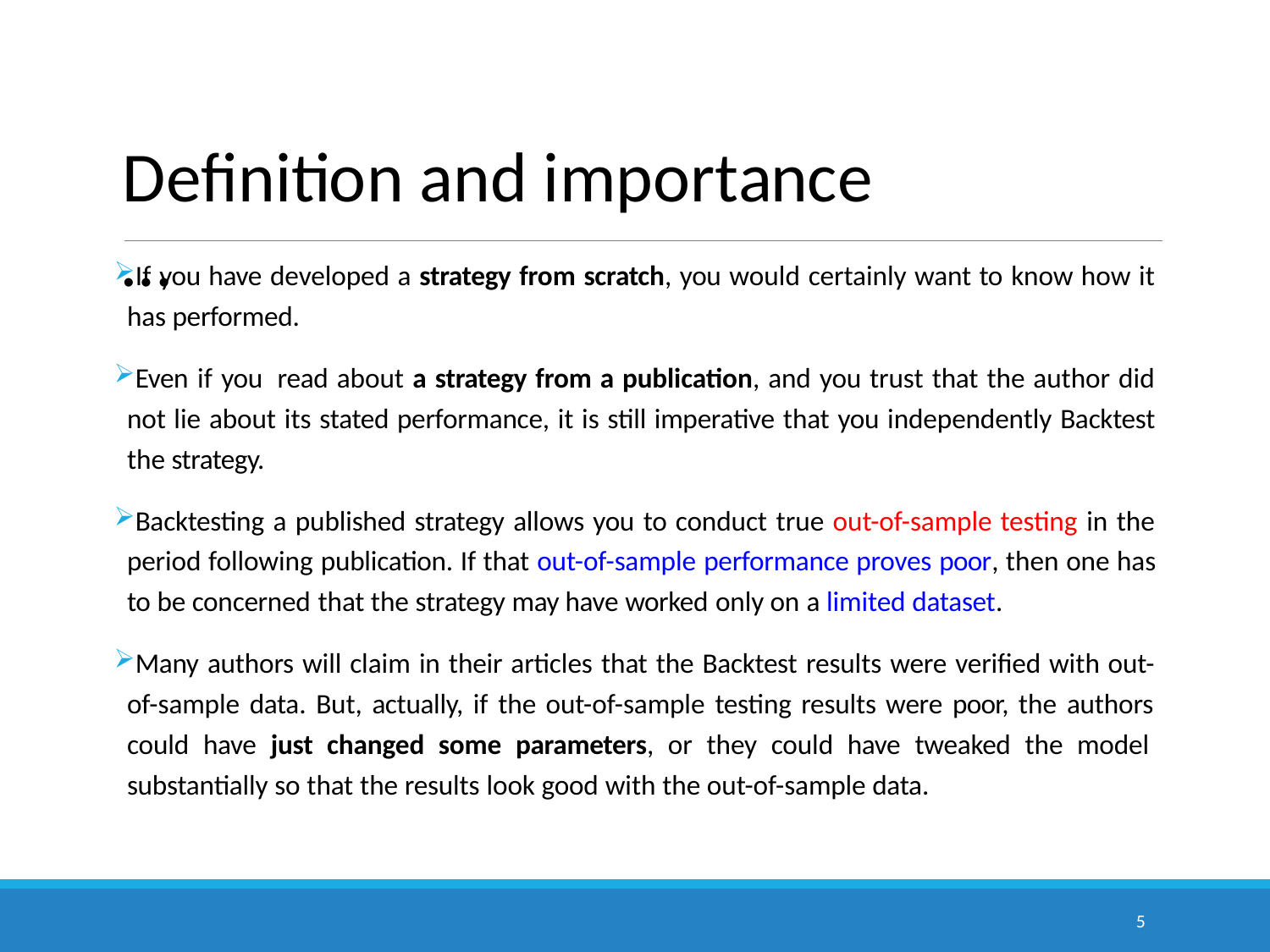

# Definition and importance …
If you have developed a strategy from scratch, you would certainly want to know how it  has performed.
Even if you read about a strategy from a publication, and you trust that the author did  not lie about its stated performance, it is still imperative that you independently Backtest  the strategy.
Backtesting a published strategy allows you to conduct true out-of-sample testing in the  period following publication. If that out-of-sample performance proves poor, then one has  to be concerned that the strategy may have worked only on a limited dataset.
Many authors will claim in their articles that the Backtest results were verified with out-  of-sample data. But, actually, if the out-of-sample testing results were poor, the authors  could have just changed some parameters, or they could have tweaked the model  substantially so that the results look good with the out-of-sample data.
5